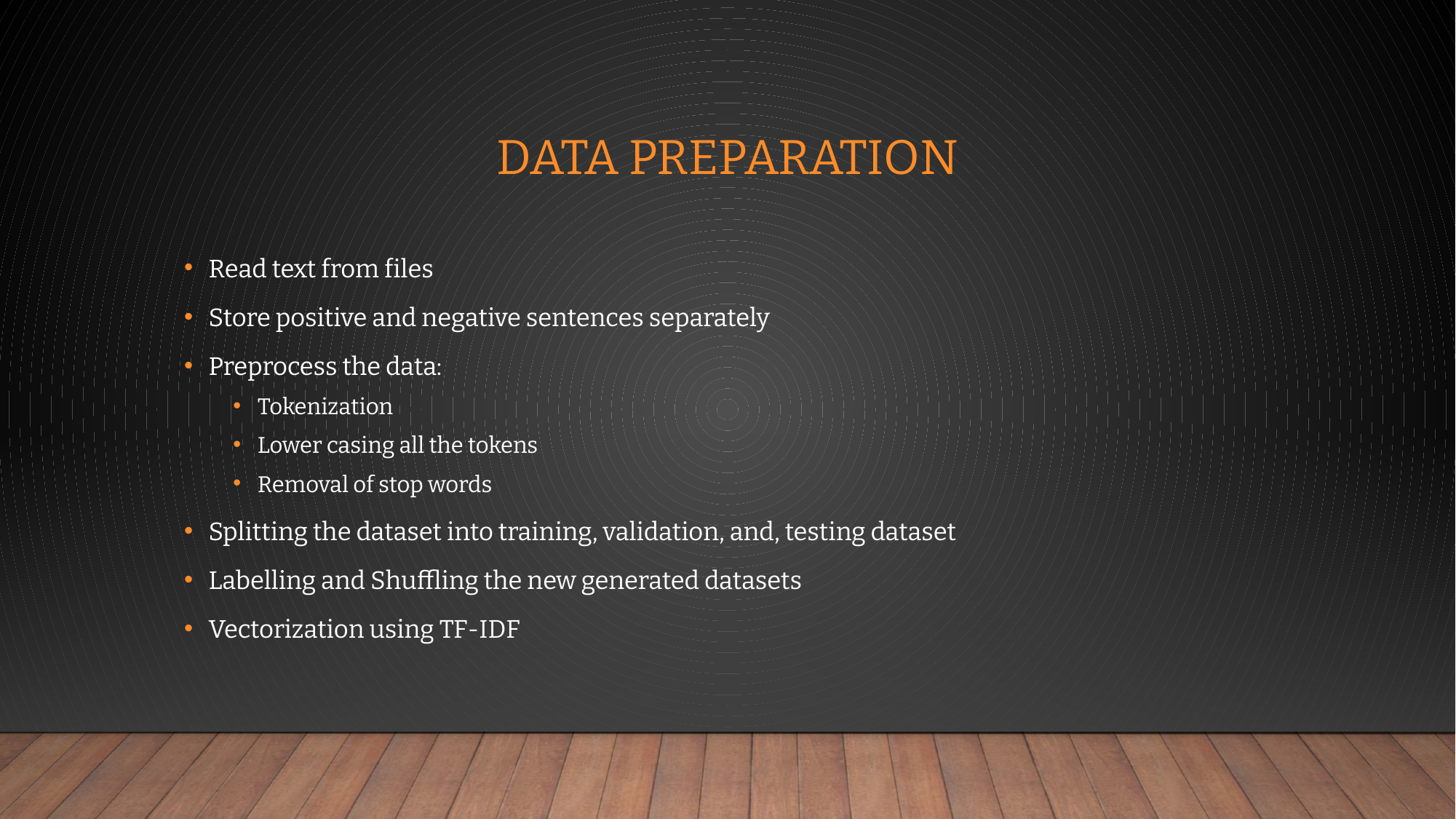

# Data Preparation
Read text from files
Store positive and negative sentences separately
Preprocess the data:
Tokenization
Lower casing all the tokens
Removal of stop words
Splitting the dataset into training, validation, and, testing dataset
Labelling and Shuffling the new generated datasets
Vectorization using TF-IDF